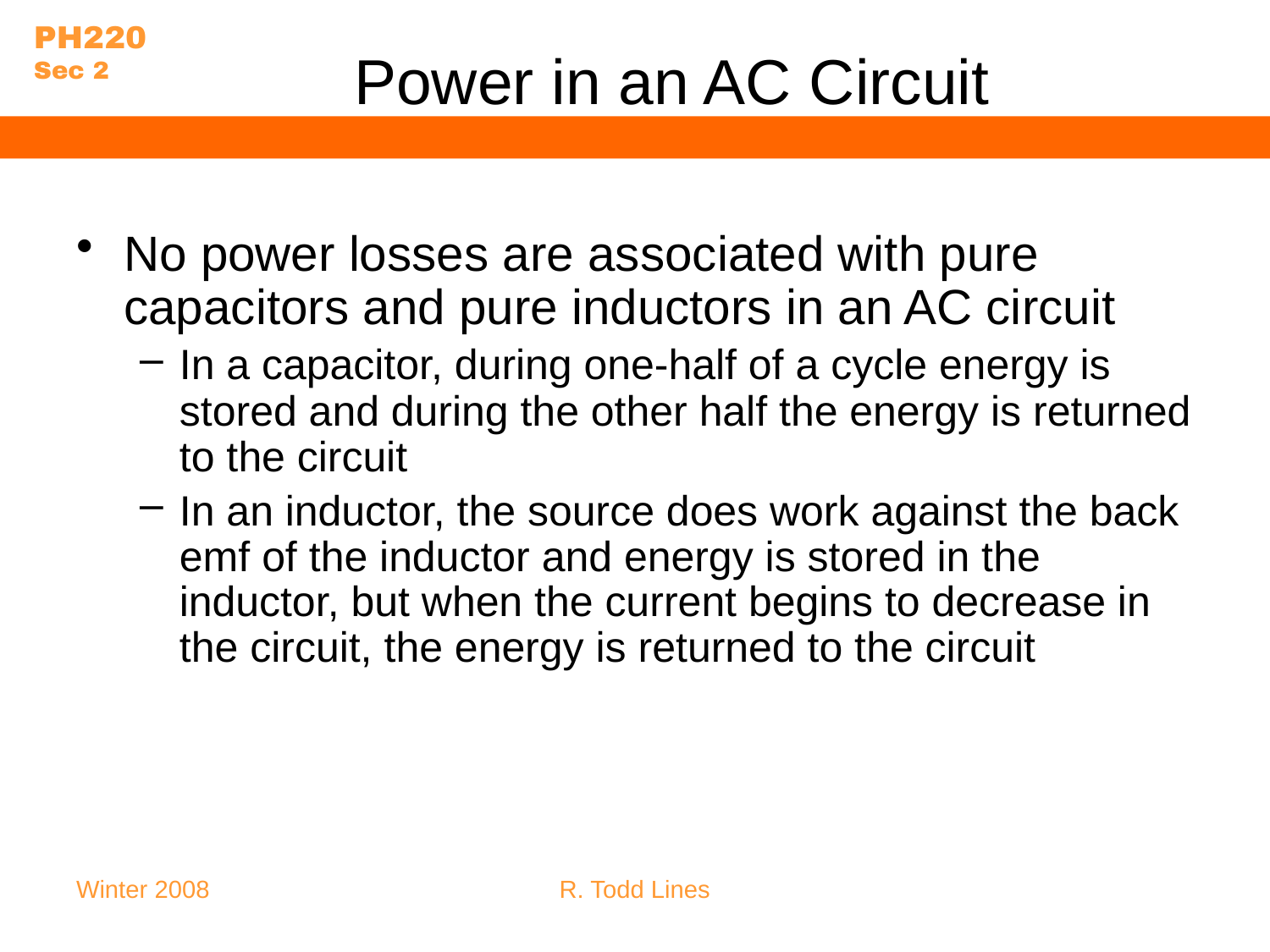

# Power in an AC Circuit
No power losses are associated with pure capacitors and pure inductors in an AC circuit
In a capacitor, during one-half of a cycle energy is stored and during the other half the energy is returned to the circuit
In an inductor, the source does work against the back emf of the inductor and energy is stored in the inductor, but when the current begins to decrease in the circuit, the energy is returned to the circuit
Winter 2008
R. Todd Lines